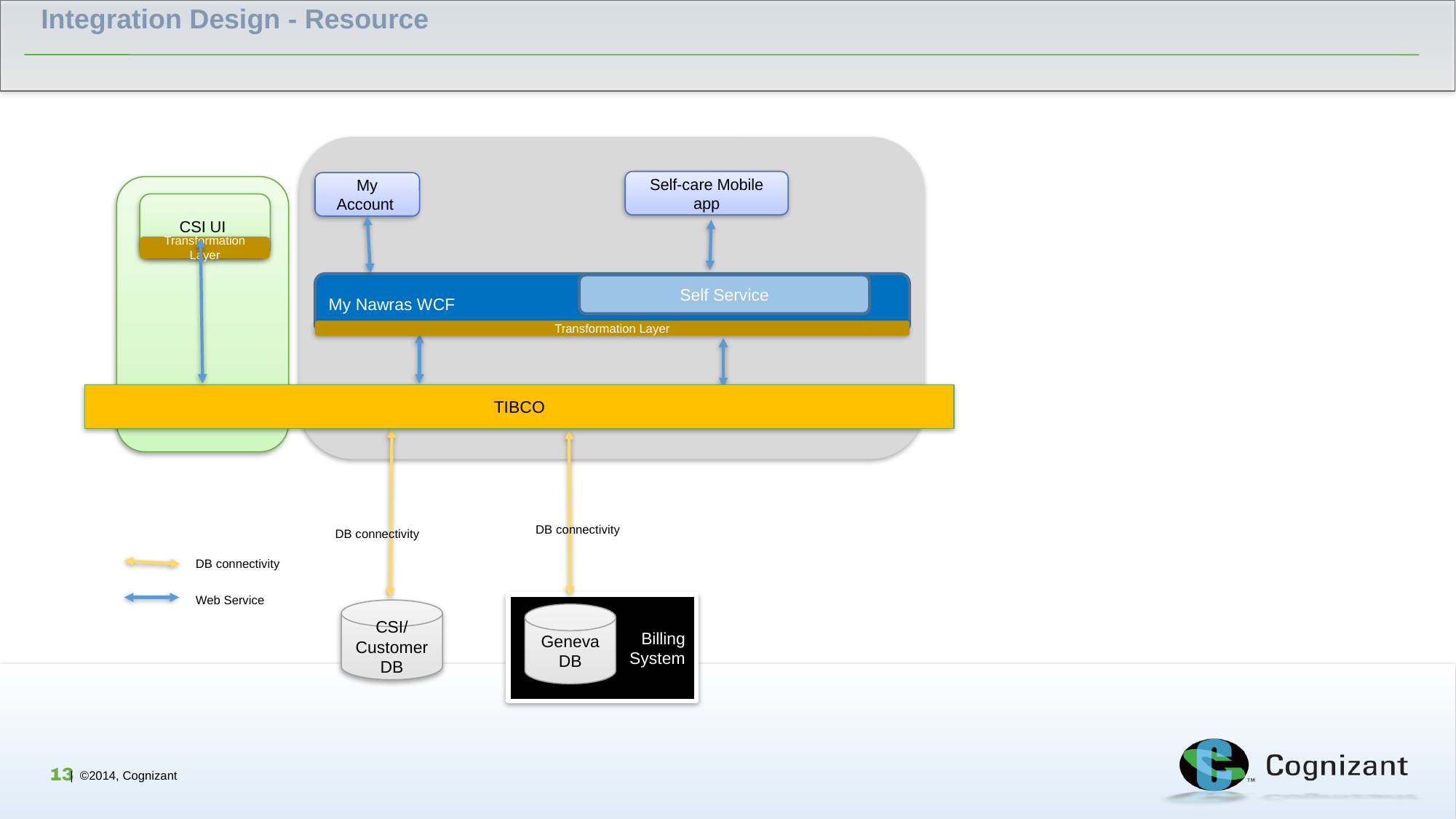

Integration Design - Resource

Self-care Mobile app
My Account

CSI UI
Transformation Layer
My Nawras WCF
Self Service
Transformation Layer
TIBCO
DB connectivity
DB connectivity
DB connectivity
Web Service
Billing
System
CSI/Customer DB
Geneva DB